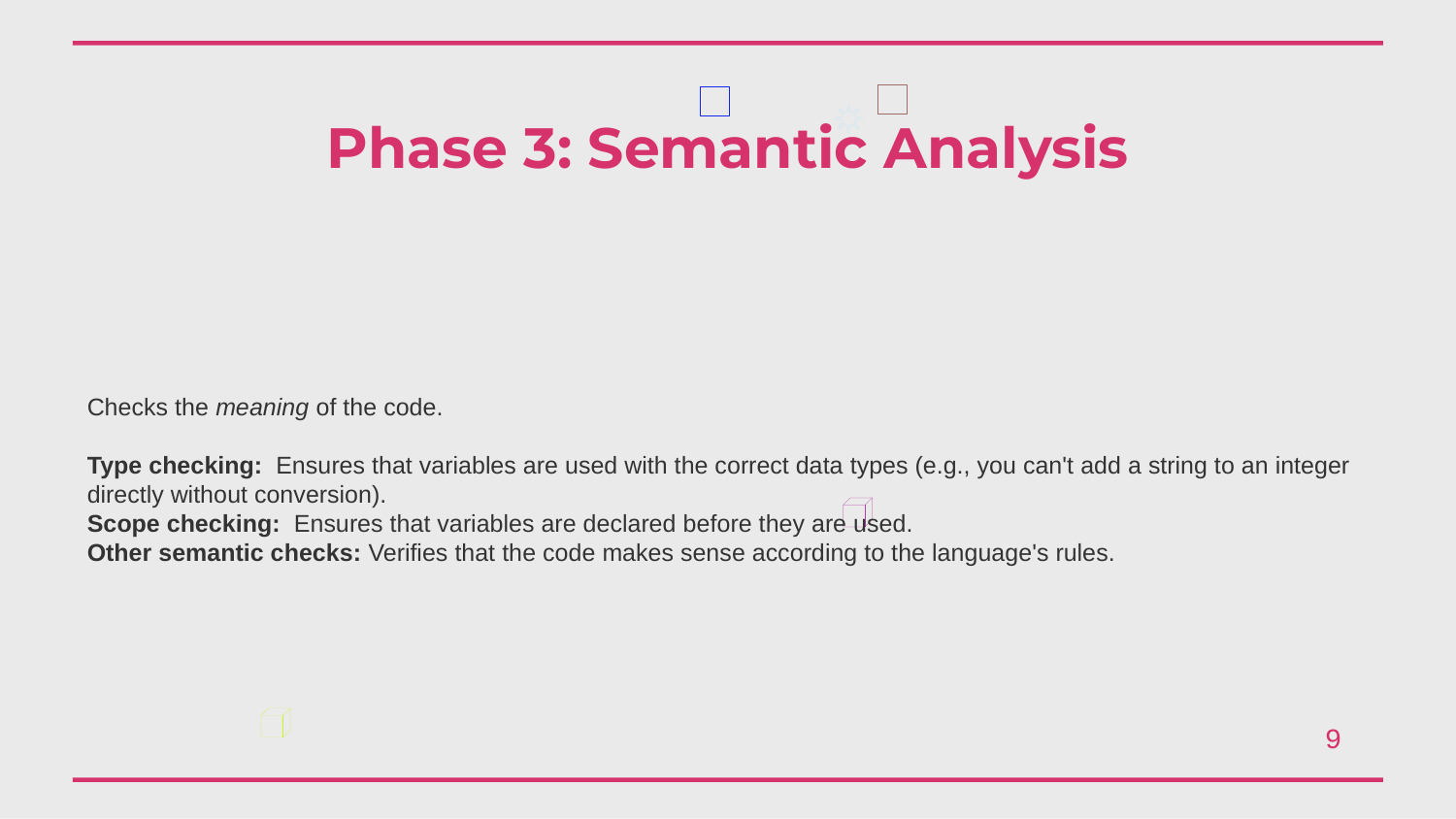

Phase 3: Semantic Analysis

Checks the meaning of the code.

Type checking:  Ensures that variables are used with the correct data types (e.g., you can't add a string to an integer directly without conversion).
Scope checking:  Ensures that variables are declared before they are used.
Other semantic checks: Verifies that the code makes sense according to the language's rules.

9